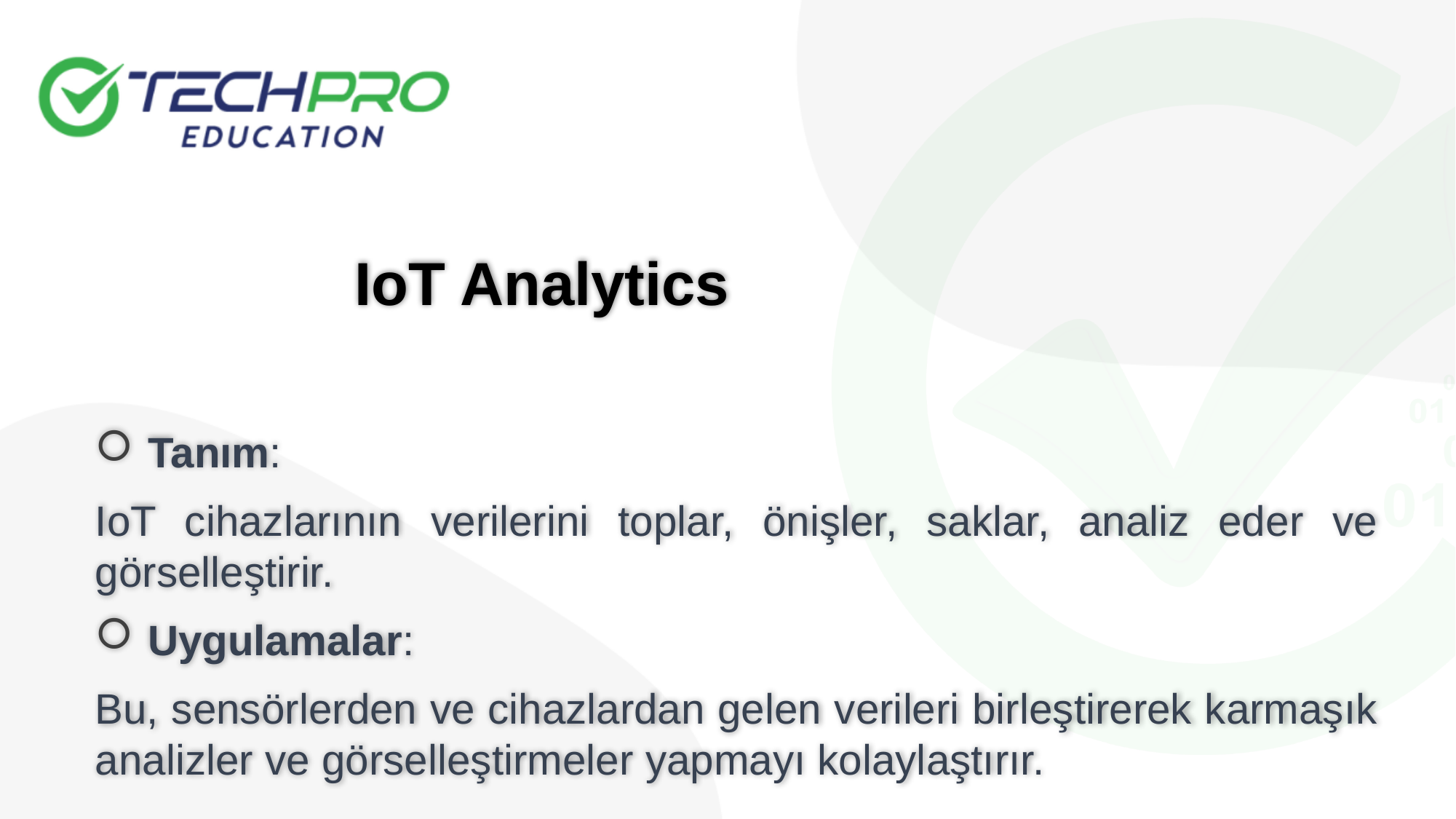

IoT Analytics
 Tanım:
IoT cihazlarının verilerini toplar, önişler, saklar, analiz eder ve görselleştirir.
 Uygulamalar:
Bu, sensörlerden ve cihazlardan gelen verileri birleştirerek karmaşık analizler ve görselleştirmeler yapmayı kolaylaştırır.